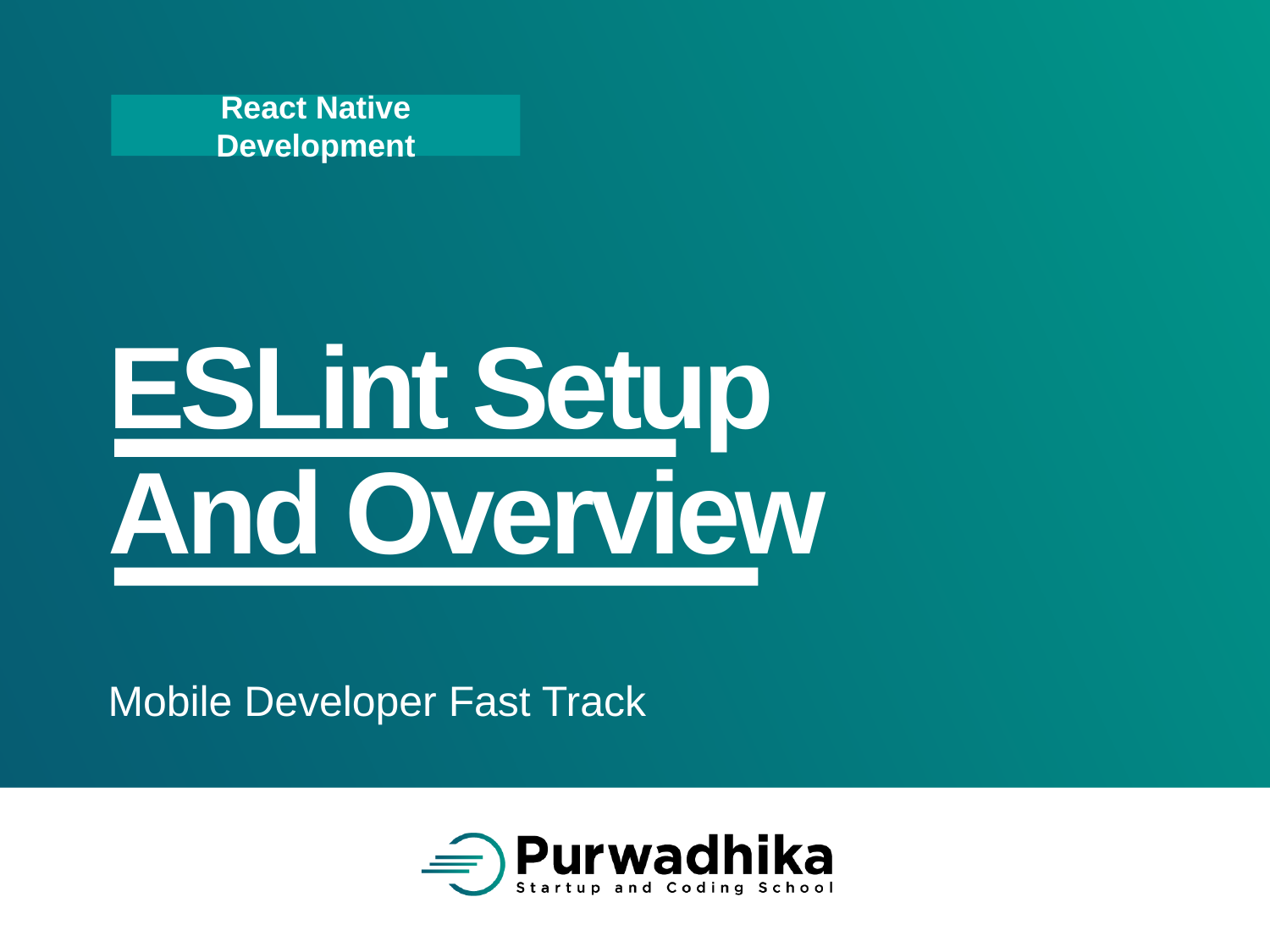

# ESLint Setup And Overview

Mobile Developer Fast Track